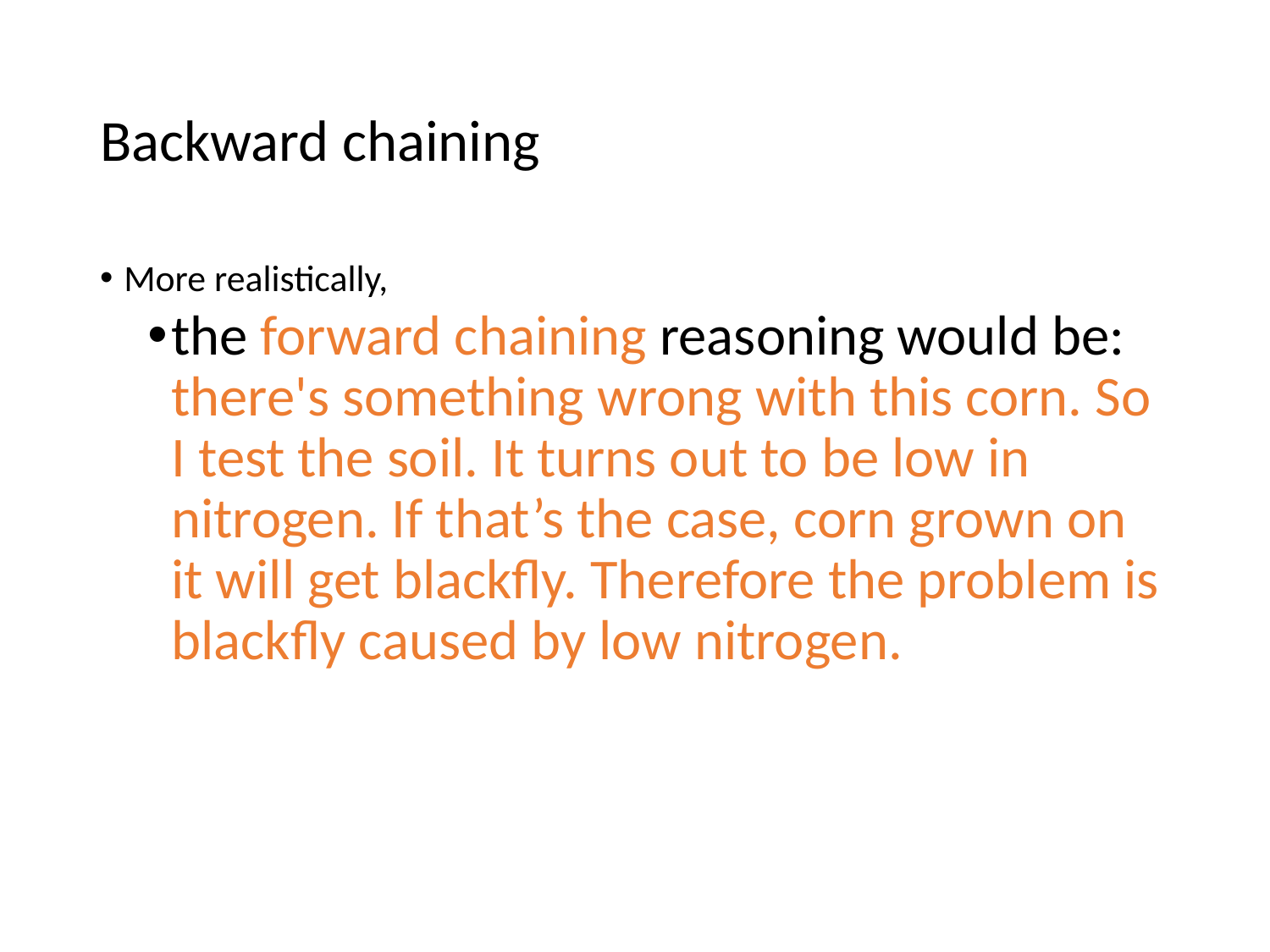

# Backward chaining
More realistically,
the forward chaining reasoning would be: there's something wrong with this corn. So I test the soil. It turns out to be low in nitrogen. If that’s the case, corn grown on it will get blackfly. Therefore the problem is blackfly caused by low nitrogen.